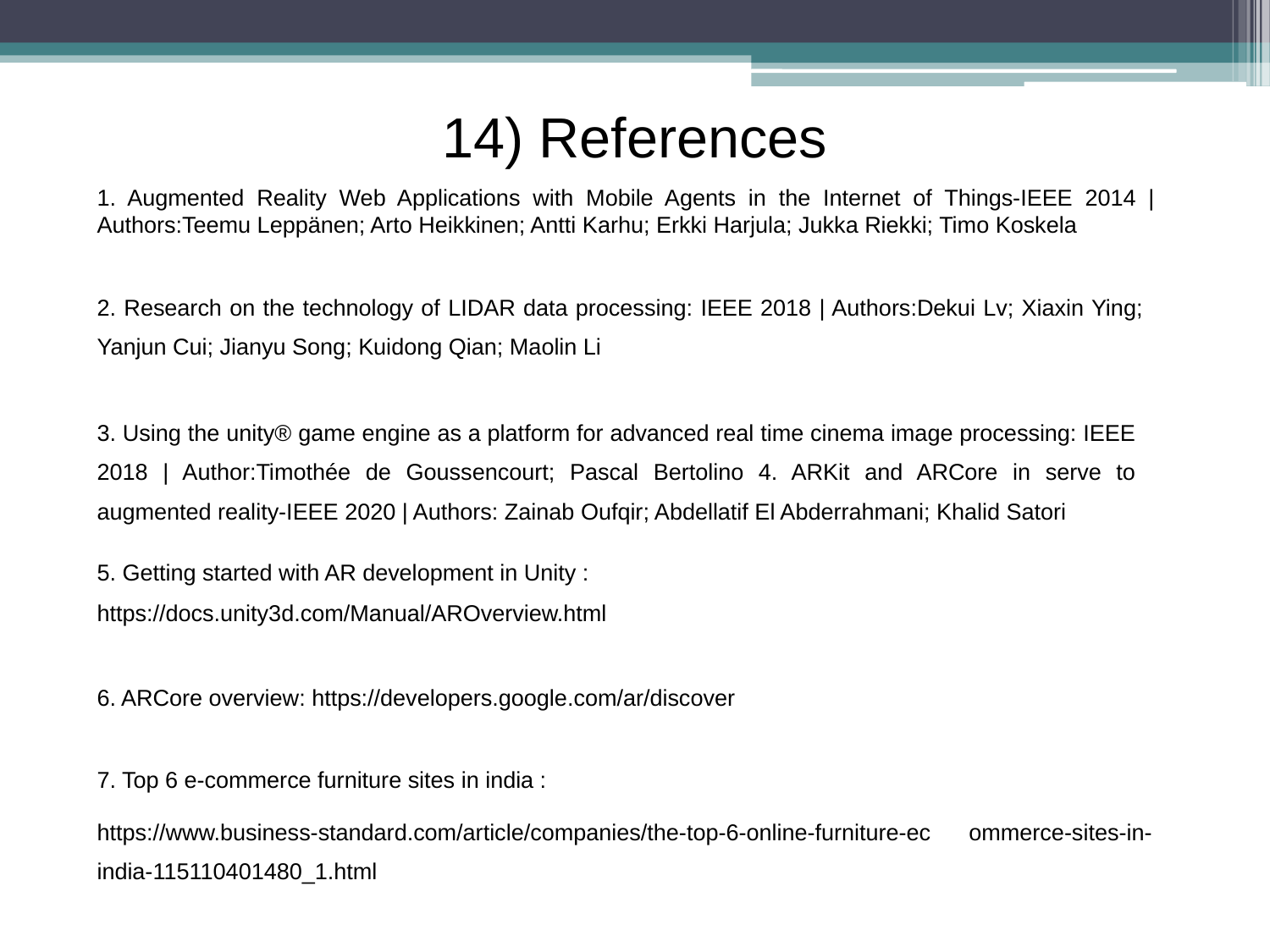

14) References
1. Augmented Reality Web Applications with Mobile Agents in the Internet of Things-IEEE 2014 | Authors:Teemu Leppänen; Arto Heikkinen; Antti Karhu; Erkki Harjula; Jukka Riekki; Timo Koskela

2. Research on the technology of LIDAR data processing: IEEE 2018 | Authors:Dekui Lv; Xiaxin Ying; Yanjun Cui; Jianyu Song; Kuidong Qian; Maolin Li

3. Using the unity® game engine as a platform for advanced real time cinema image processing: IEEE 2018 | Author:Timothée de Goussencourt; Pascal Bertolino 4. ARKit and ARCore in serve to augmented reality-IEEE 2020 | Authors: Zainab Oufqir; Abdellatif El Abderrahmani; Khalid Satori

5. Getting started with AR development in Unity :
https://docs.unity3d.com/Manual/AROverview.html

6. ARCore overview: https://developers.google.com/ar/discover

7. Top 6 e-commerce furniture sites in india :
https://www.business-standard.com/article/companies/the-top-6-online-furniture-ec ommerce-sites-in-india-115110401480_1.html